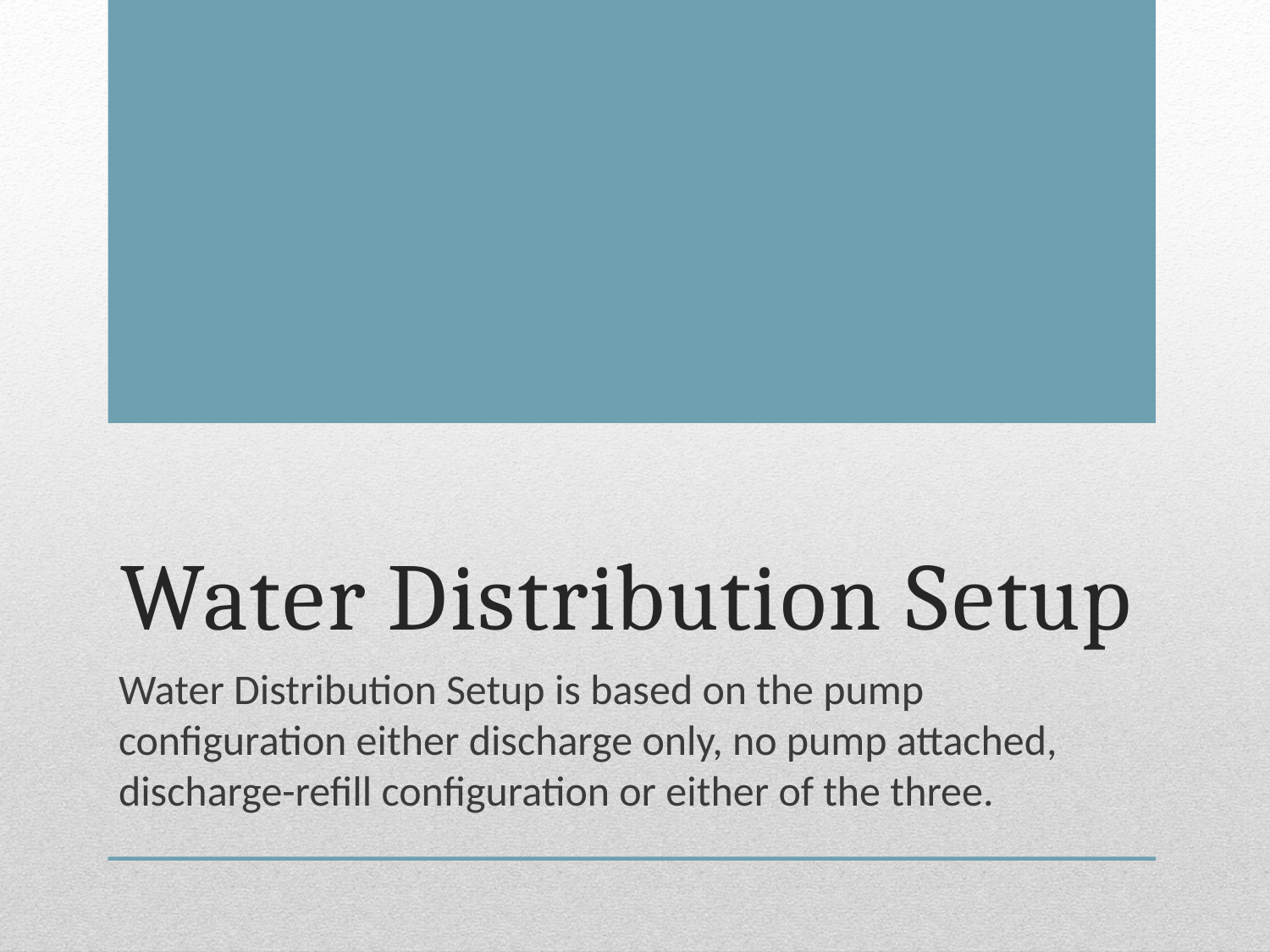

# Water Distribution Setup
Water Distribution Setup is based on the pump configuration either discharge only, no pump attached, discharge-refill configuration or either of the three.